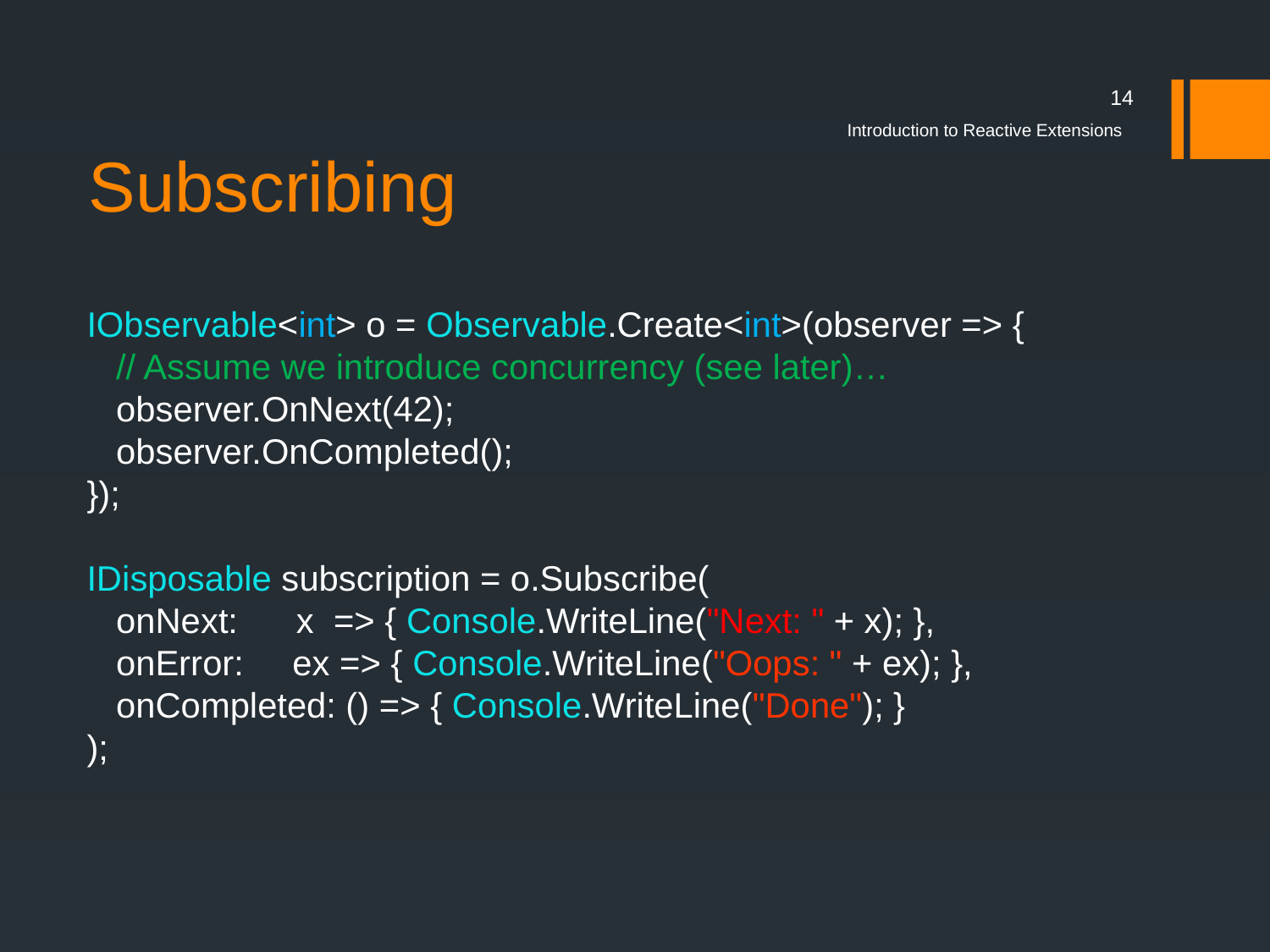

# Subscribing
14
Introduction to Reactive Extensions
IObservable<int> o = Observable.Create<int>(observer => {
   // Assume we introduce concurrency (see later)…
   observer.OnNext(42);
   observer.OnCompleted();
});

IDisposable subscription = o.Subscribe(
   onNext:      x  => { Console.WriteLine("Next: " + x); },
   onError:     ex => { Console.WriteLine("Oops: " + ex); },
   onCompleted: () => { Console.WriteLine("Done"); }
);